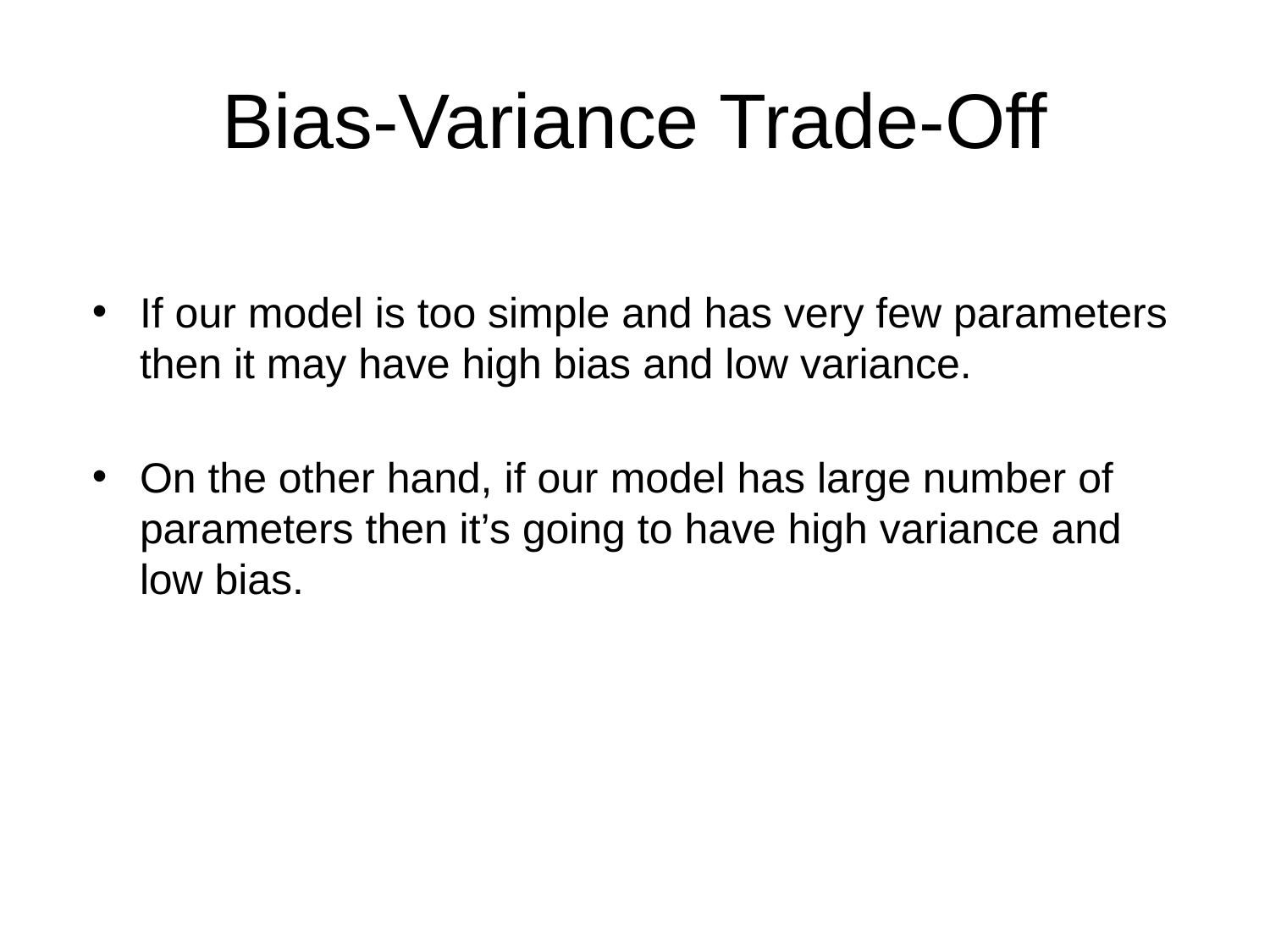

# Bias-Variance Trade-Off

If our model is too simple and has very few parameters then it may have high bias and low variance.

On the other hand, if our model has large number of parameters then it’s going to have high variance and low bias.